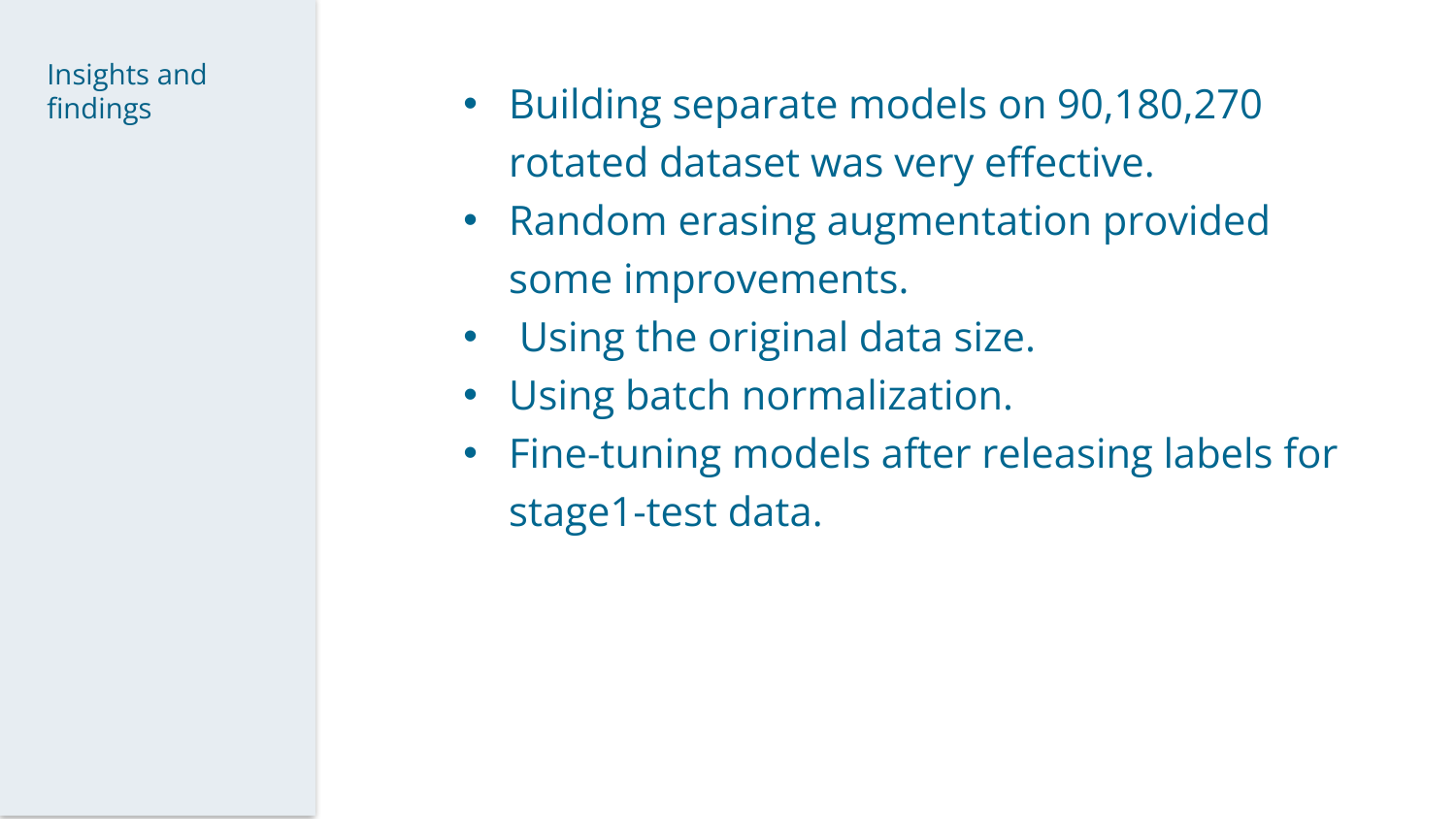

Insights and findings

Building separate models on 90,180,270 rotated dataset was very effective.
Random erasing augmentation provided some improvements.
 Using the original data size.
Using batch normalization.
Fine-tuning models after releasing labels for stage1-test data.